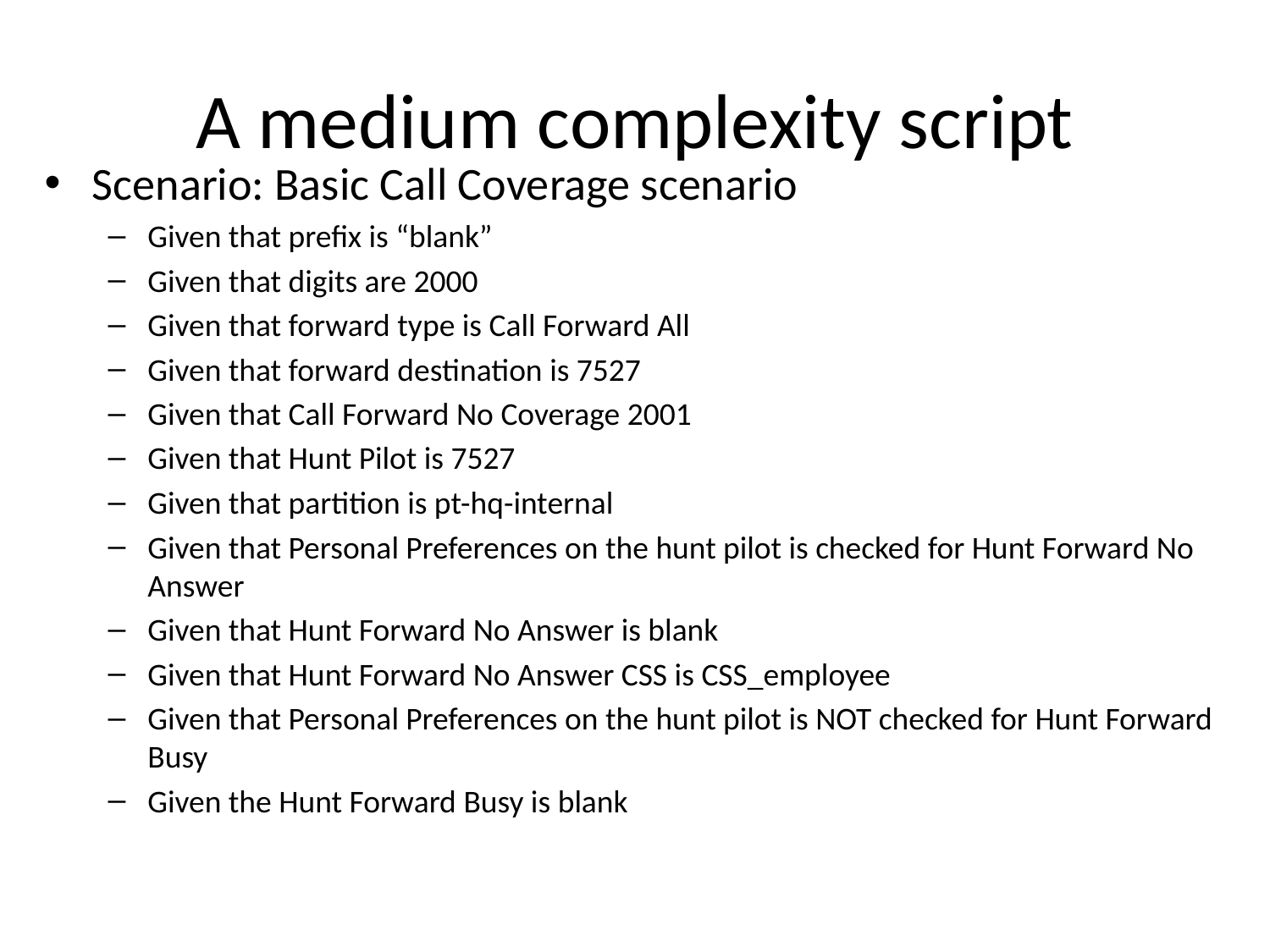

# A medium complexity script
Scenario: Basic Call Coverage scenario
Given that prefix is “blank”
Given that digits are 2000
Given that forward type is Call Forward All
Given that forward destination is 7527
Given that Call Forward No Coverage 2001
Given that Hunt Pilot is 7527
Given that partition is pt-hq-internal
Given that Personal Preferences on the hunt pilot is checked for Hunt Forward No Answer
Given that Hunt Forward No Answer is blank
Given that Hunt Forward No Answer CSS is CSS_employee
Given that Personal Preferences on the hunt pilot is NOT checked for Hunt Forward Busy
Given the Hunt Forward Busy is blank